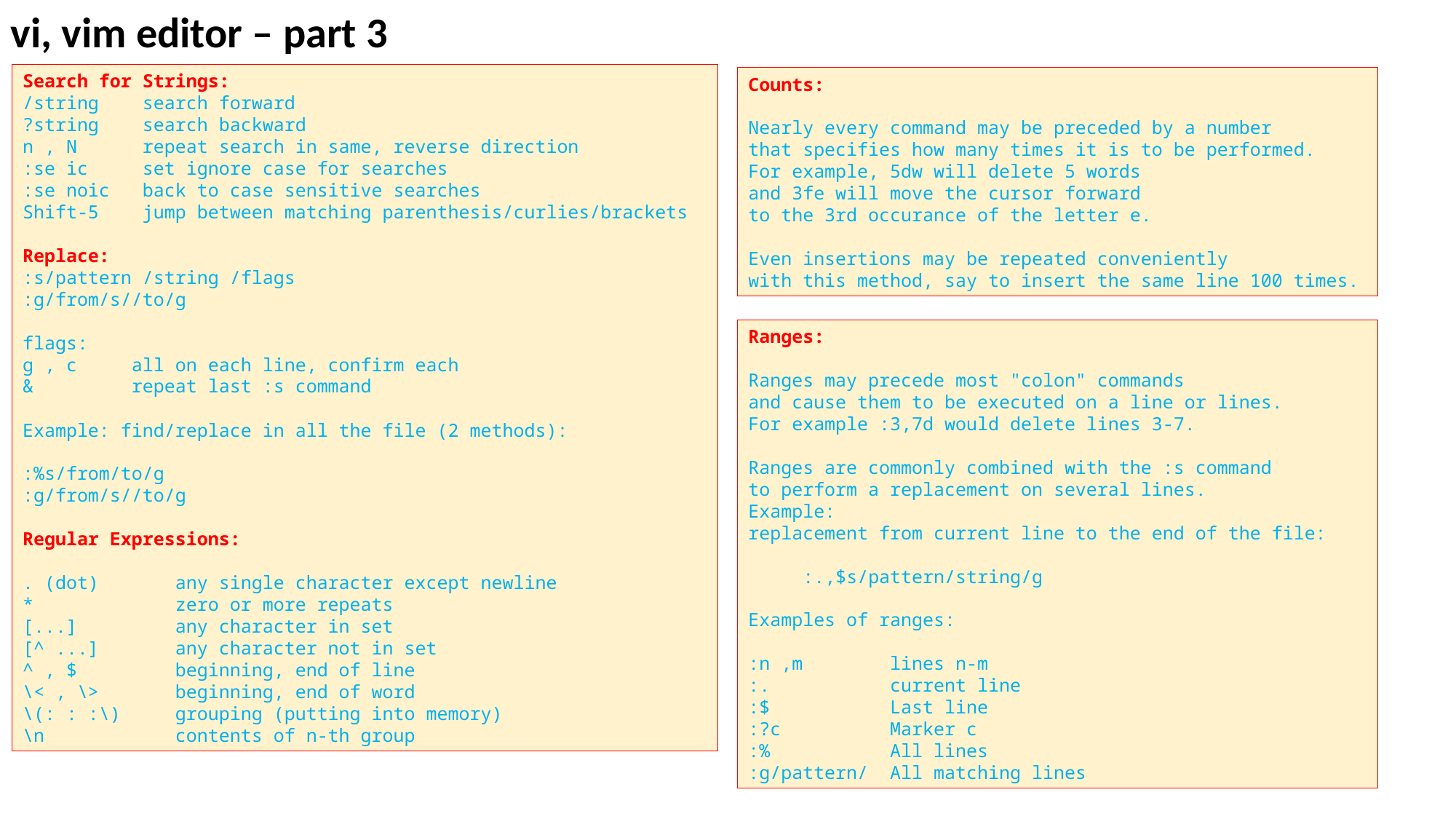

vi, vim editor – part 3
Search for Strings:
/string    search forward
?string    search backward
n , N      repeat search in same, reverse direction
:se ic     set ignore case for searches
:se noic   back to case sensitive searches
Shift-5    jump between matching parenthesis/curlies/brackets

Replace:
:s/pattern /string /flags
:g/from/s//to/g

flags:
g , c     all on each line, confirm each
&         repeat last :s command

Example: find/replace in all the file (2 methods):

:%s/from/to/g
:g/from/s//to/g

Regular Expressions:

. (dot)       any single character except newline
*             zero or more repeats
[...]         any character in set
[^ ...]       any character not in set
^ , $         beginning, end of line
\< , \>       beginning, end of word
\(: : :\)     grouping (putting into memory)
\n            contents of n-th group
Counts:

Nearly every command may be preceded by a number
that specifies how many times it is to be performed.
For example, 5dw will delete 5 words
and 3fe will move the cursor forward
to the 3rd occurance of the letter e.

Even insertions may be repeated conveniently
with this method, say to insert the same line 100 times.
Ranges:

Ranges may precede most "colon" commands
and cause them to be executed on a line or lines.
For example :3,7d would delete lines 3-7.

Ranges are commonly combined with the :s command
to perform a replacement on several lines.
Example:
replacement from current line to the end of the file:

     :.,$s/pattern/string/g

Examples of ranges:

:n ,m        lines n-m
:.           current line
:$           Last line
:?c          Marker c
:%           All lines
:g/pattern/  All matching lines